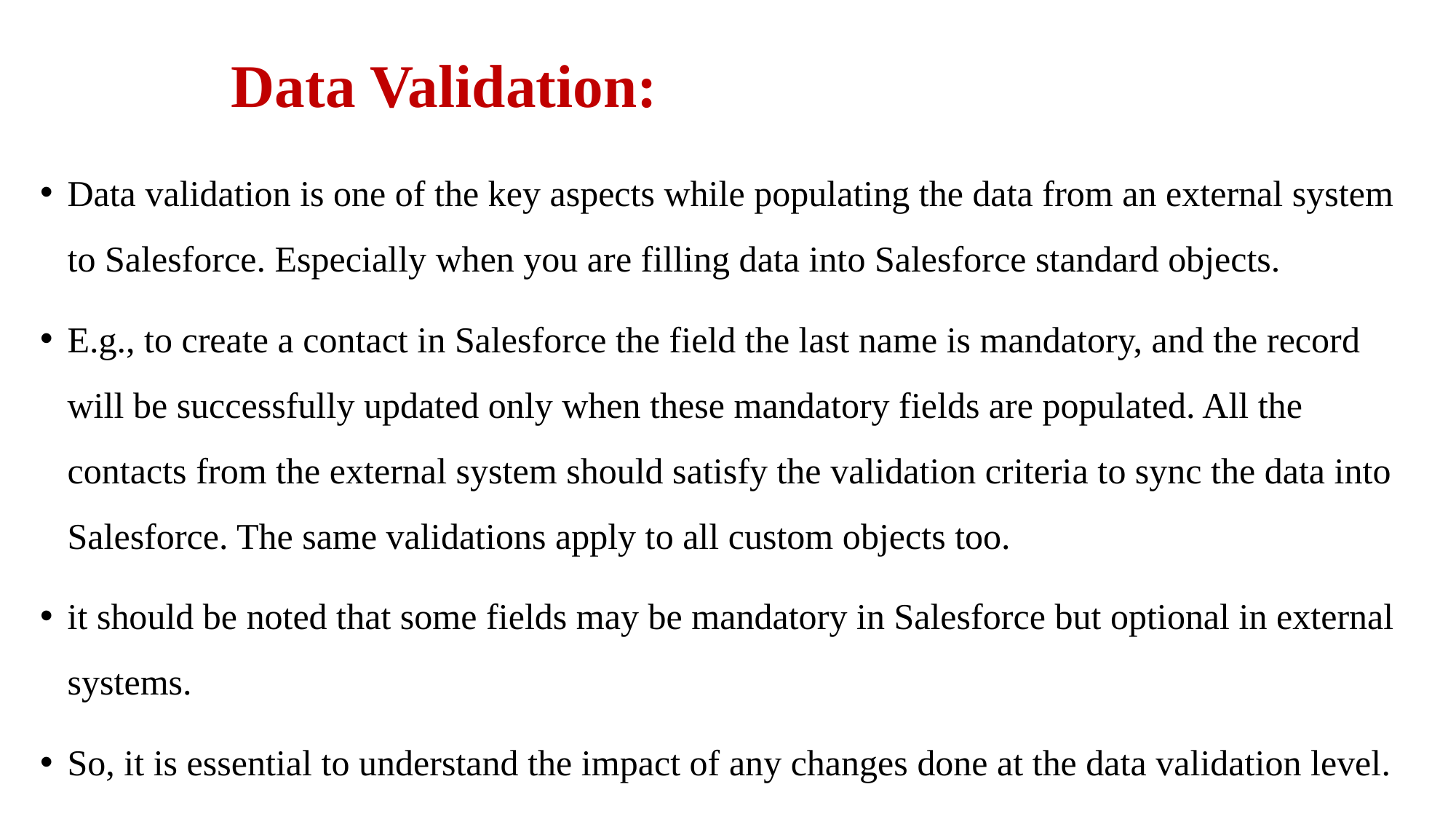

# Data Validation:
Data validation is one of the key aspects while populating the data from an external system to Salesforce. Especially when you are filling data into Salesforce standard objects.
E.g., to create a contact in Salesforce the field the last name is mandatory, and the record will be successfully updated only when these mandatory fields are populated. All the contacts from the external system should satisfy the validation criteria to sync the data into Salesforce. The same validations apply to all custom objects too.
it should be noted that some fields may be mandatory in Salesforce but optional in external systems.
So, it is essential to understand the impact of any changes done at the data validation level.